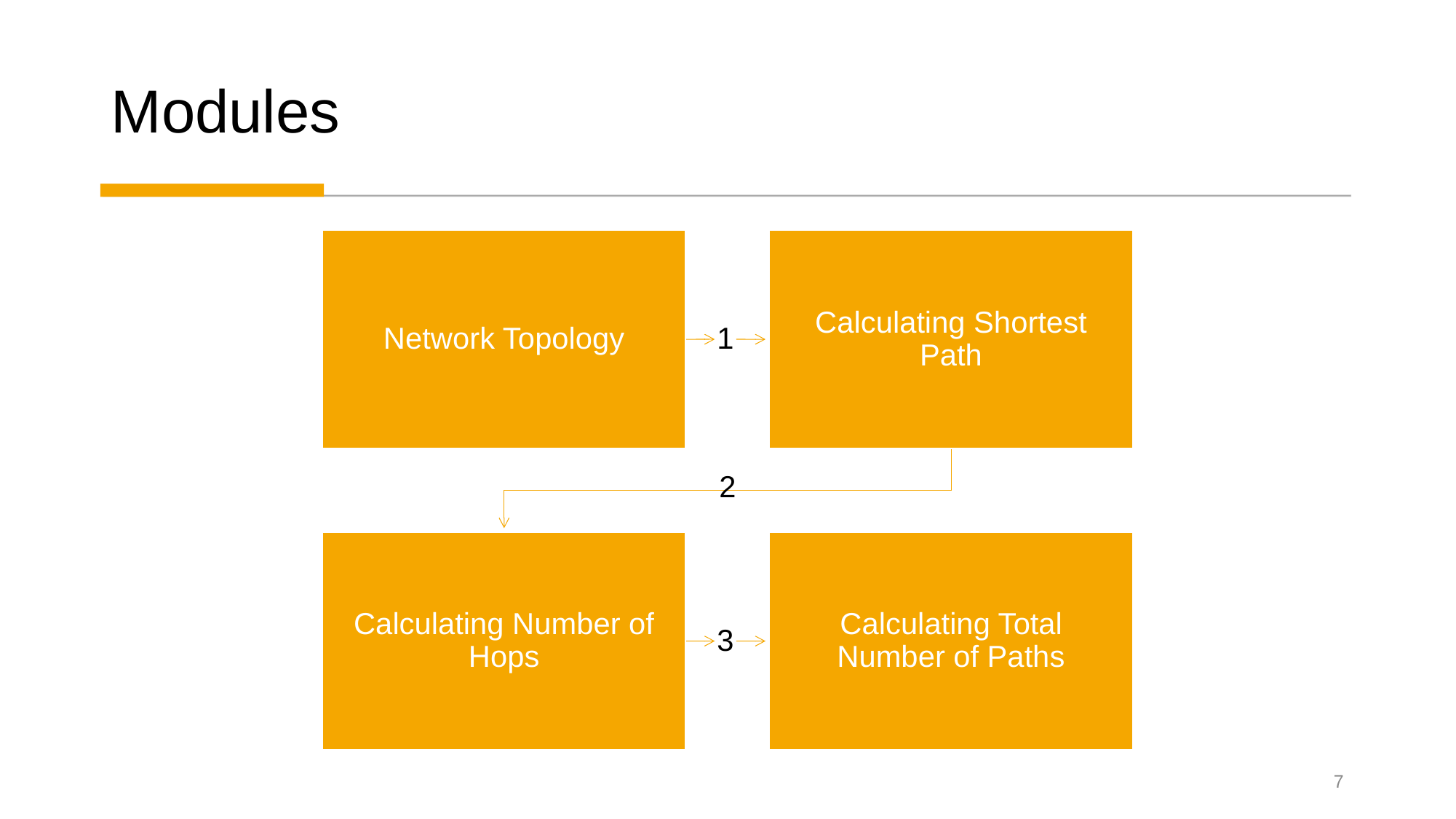

# Modules

1
Network Topology
2
Calculating Shortest Path
3
Calculating Number of Hops
Calculating Total Number of Paths
7